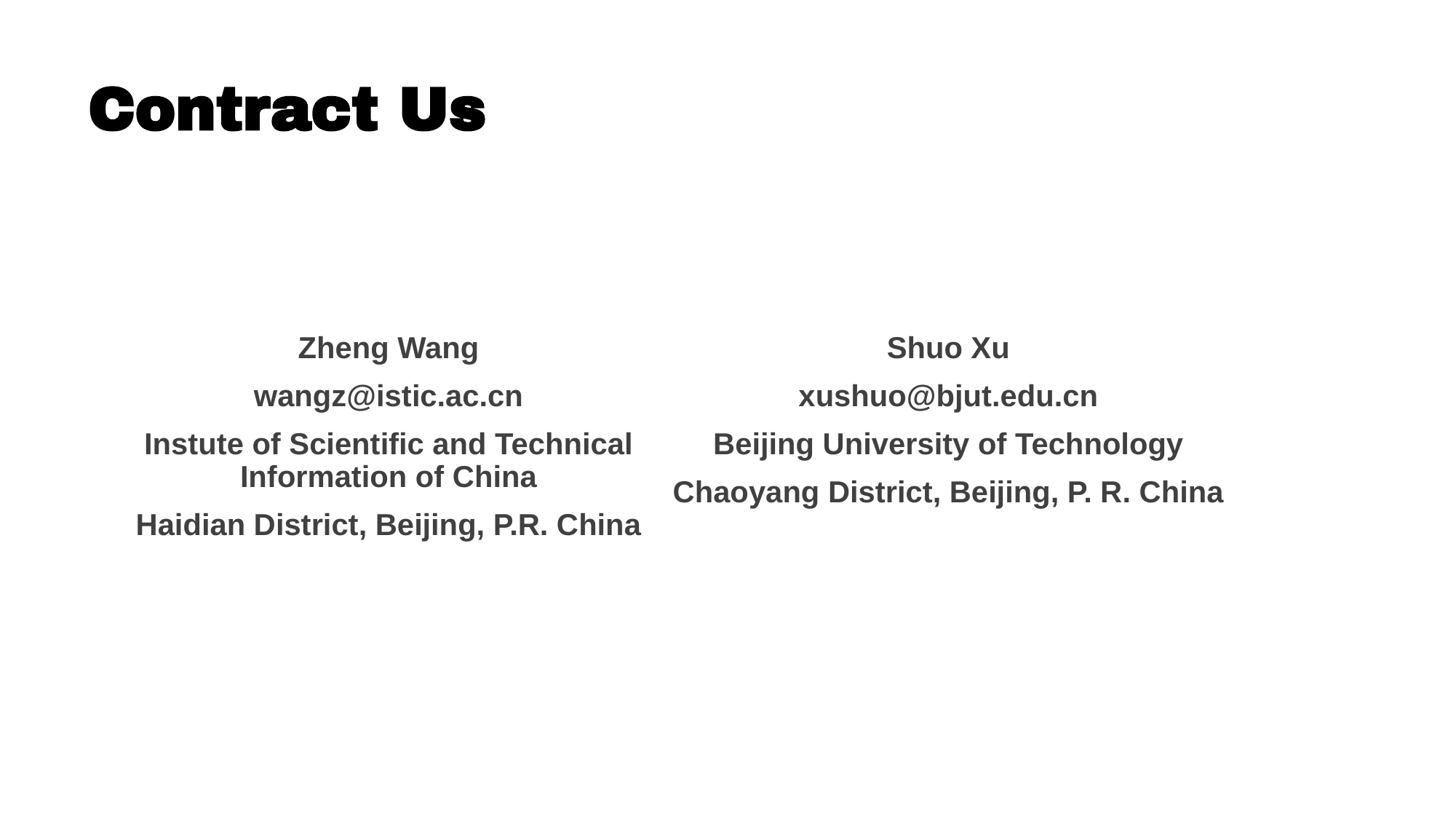

# Contract Us
Zheng Wang
wangz@istic.ac.cn
Instute of Scientific and Technical Information of China
Haidian District, Beijing, P.R. China
Shuo Xu
xushuo@bjut.edu.cn
Beijing University of Technology
Chaoyang District, Beijing, P. R. China